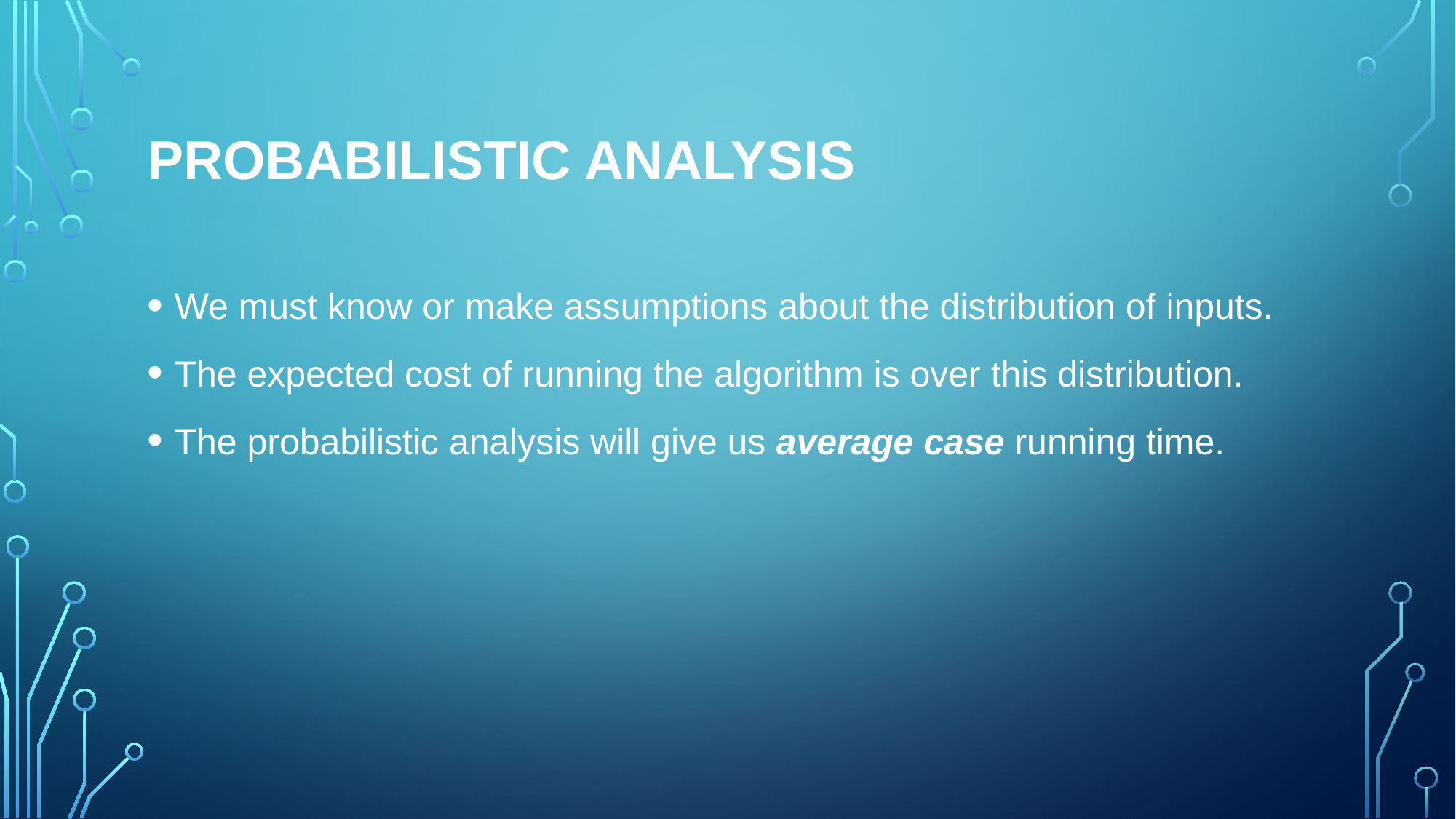

# Probabilistic Analysis
We must know or make assumptions about the distribution of inputs.
The expected cost of running the algorithm is over this distribution.
The probabilistic analysis will give us average case running time.